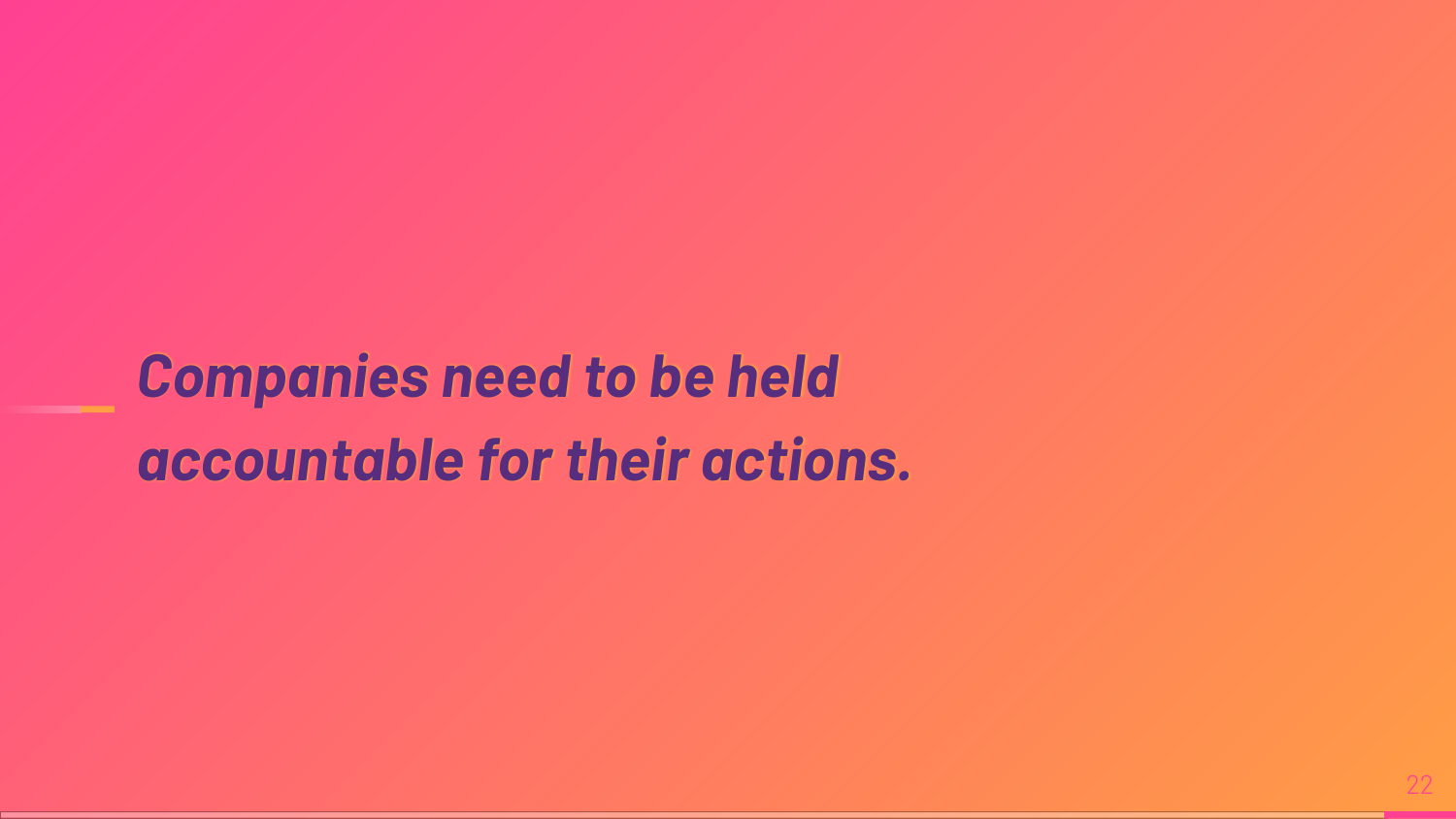

Companies need to be held accountable for their actions.
22